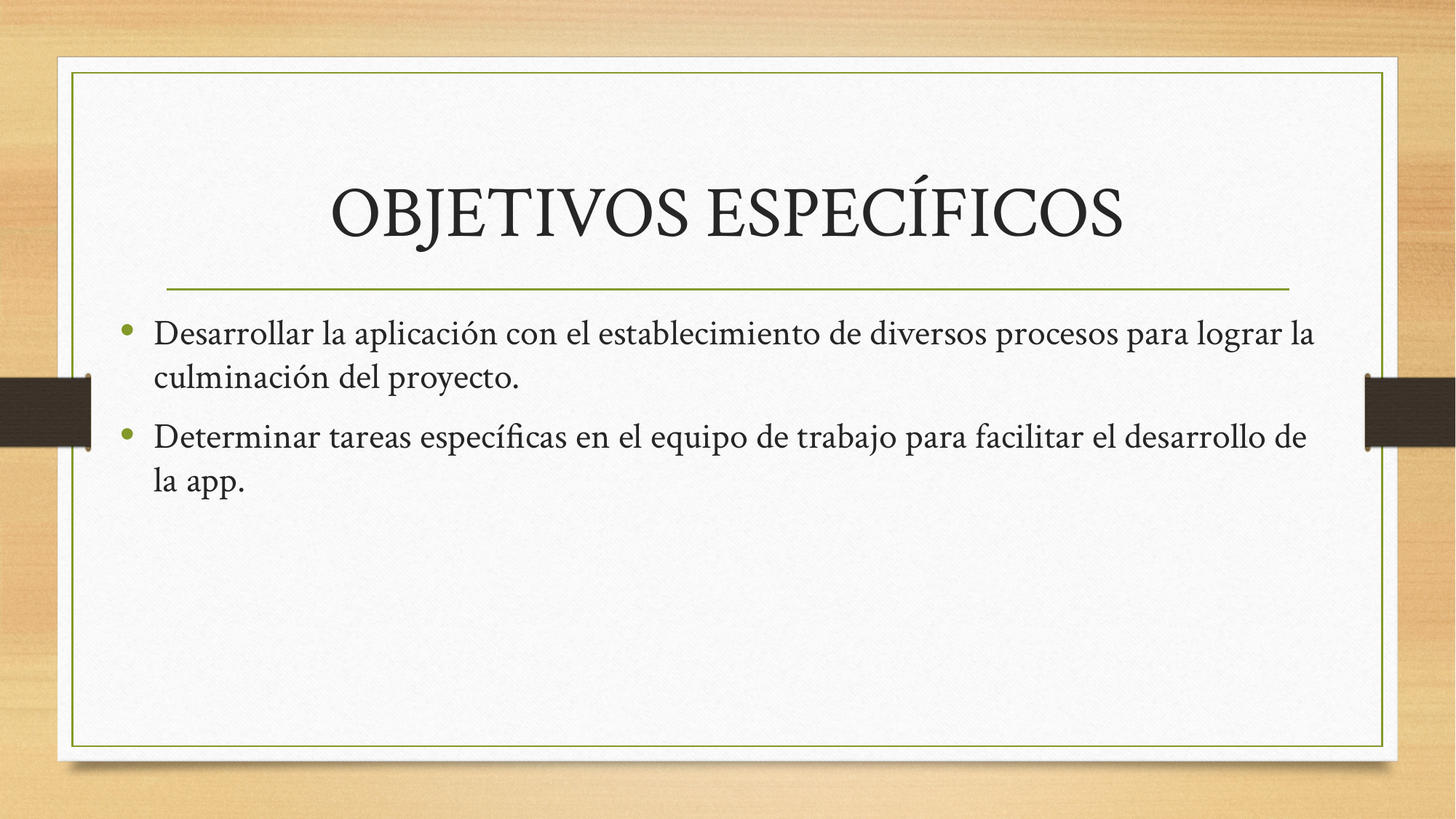

# OBJETIVOS ESPECÍFICOS
Desarrollar la aplicación con el establecimiento de diversos procesos para lograr la culminación del proyecto.
Determinar tareas específicas en el equipo de trabajo para facilitar el desarrollo de la app.